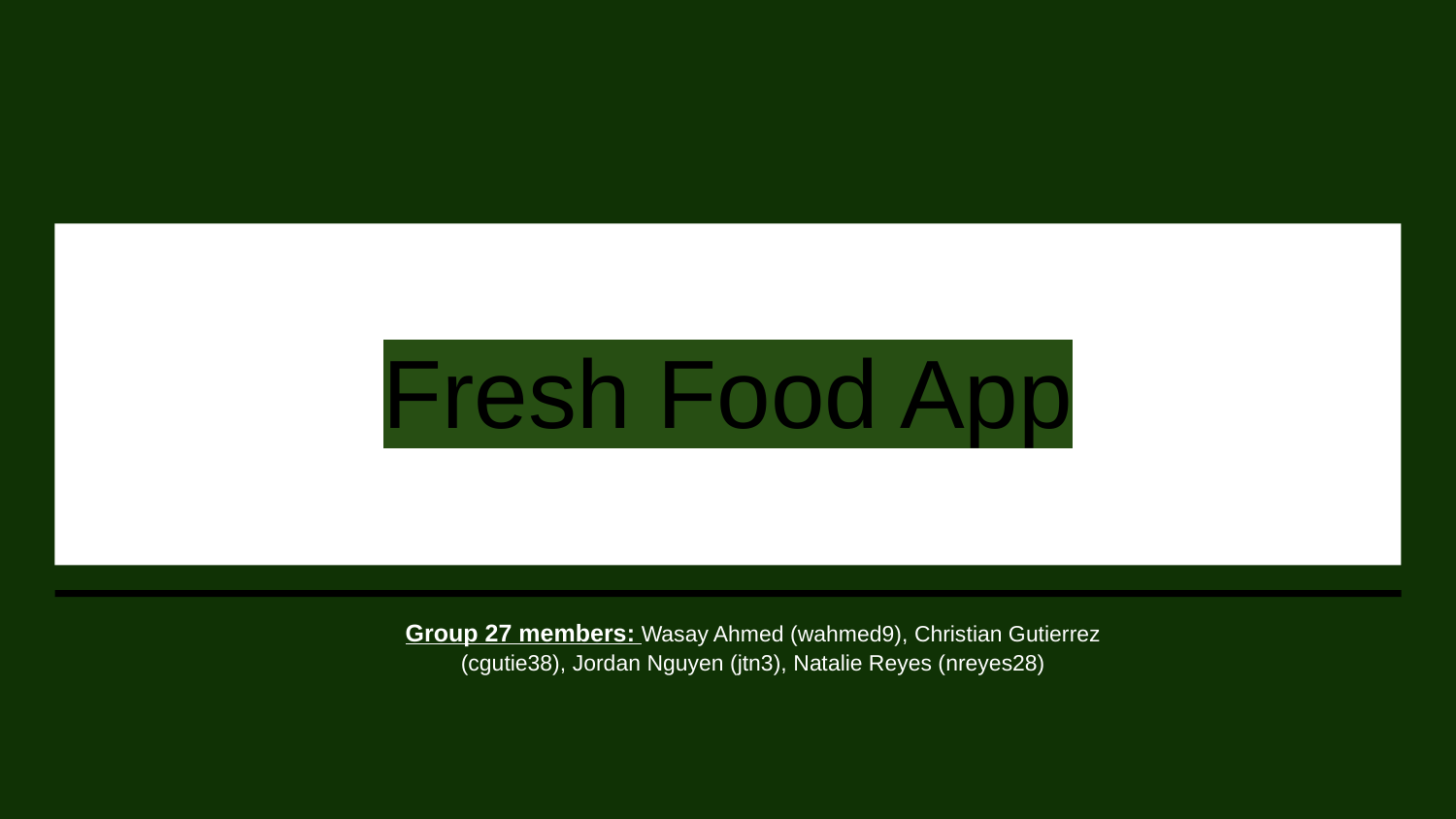

# Fresh Food App
Group 27 members: Wasay Ahmed (wahmed9), Christian Gutierrez (cgutie38), Jordan Nguyen (jtn3), Natalie Reyes (nreyes28)